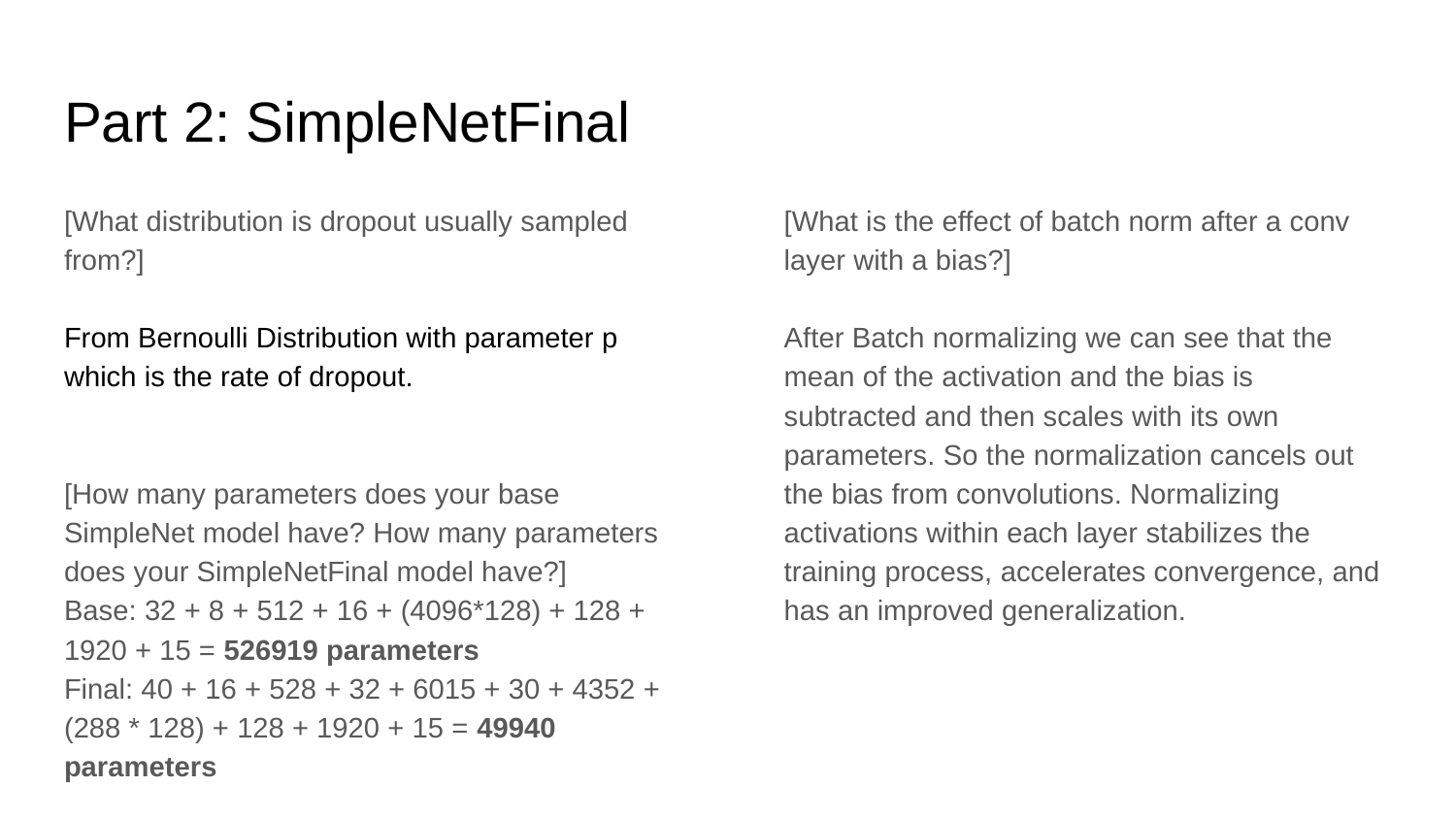

# Part 2: SimpleNetFinal
[What distribution is dropout usually sampled from?]

From Bernoulli Distribution with parameter p which is the rate of dropout.

[How many parameters does your base SimpleNet model have? How many parameters does your SimpleNetFinal model have?]
Base: 32 + 8 + 512 + 16 + (4096*128) + 128 + 1920 + 15 = 526919 parameters
Final: 40 + 16 + 528 + 32 + 6015 + 30 + 4352 + (288 * 128) + 128 + 1920 + 15 = 49940 parameters
[What is the effect of batch norm after a conv layer with a bias?]

After Batch normalizing we can see that the mean of the activation and the bias is subtracted and then scales with its own parameters. So the normalization cancels out the bias from convolutions. Normalizing activations within each layer stabilizes the training process, accelerates convergence, and has an improved generalization.